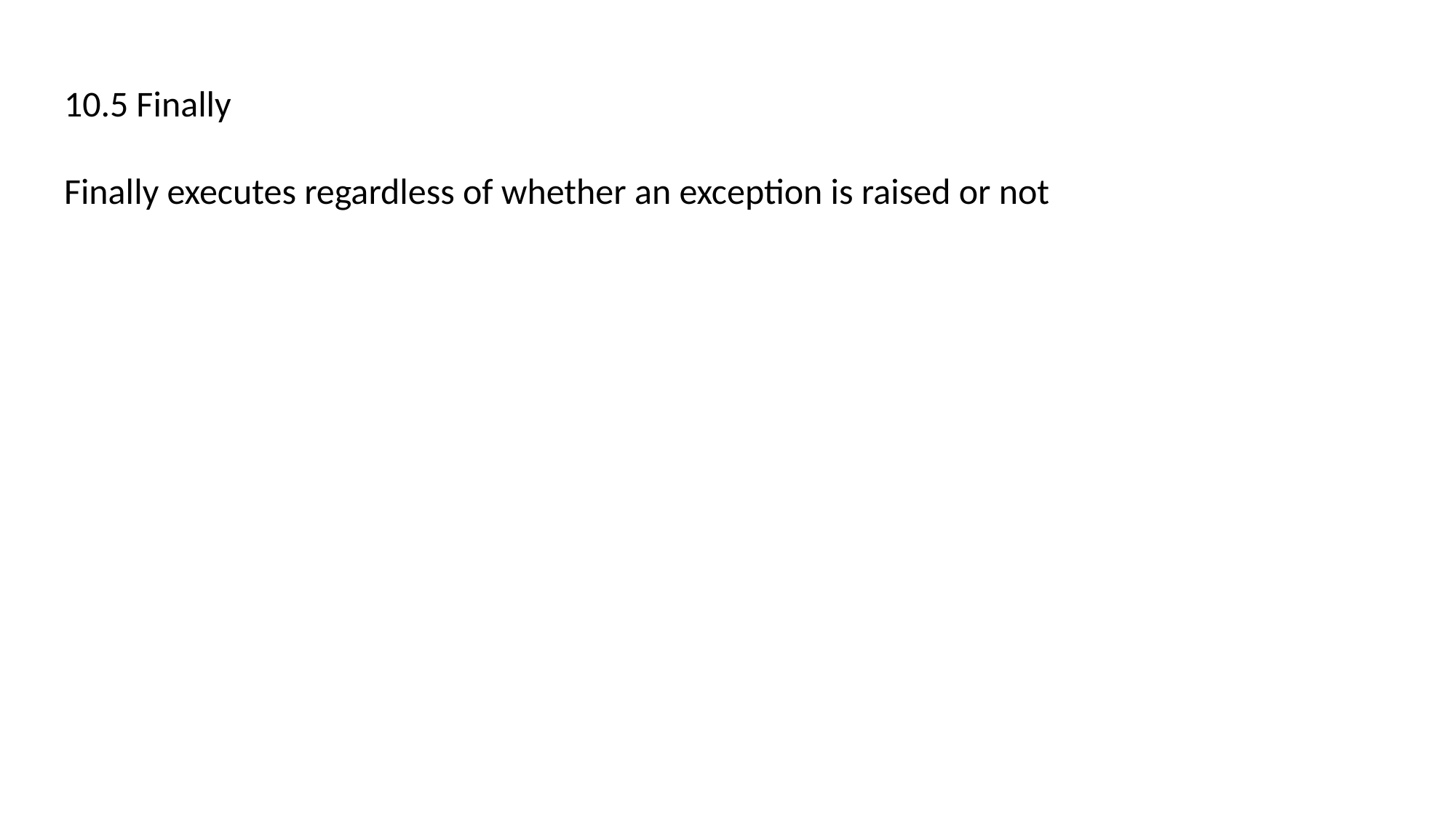

10.5 Finally

Finally executes regardless of whether an exception is raised or not